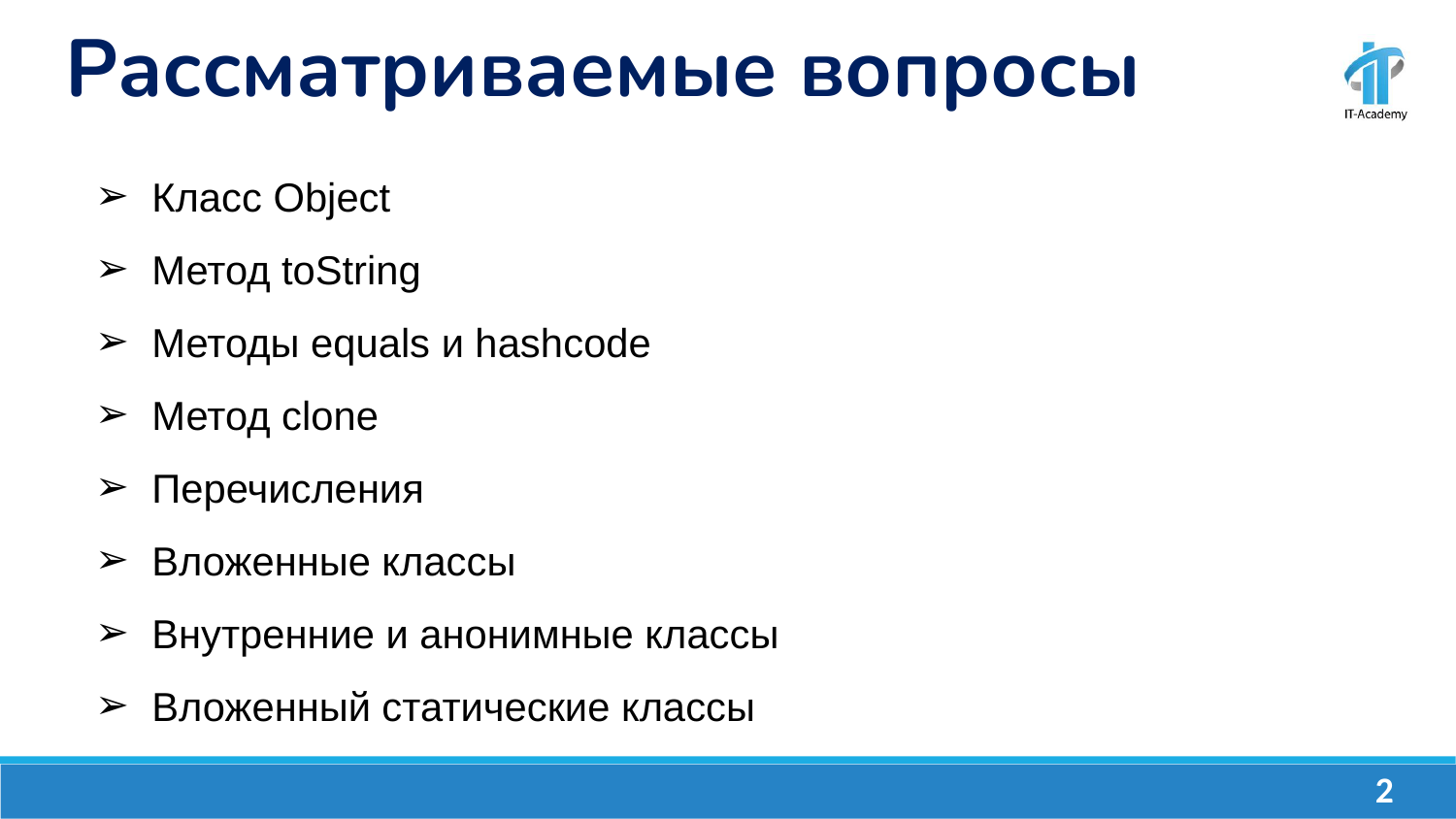

Рассматриваемые вопросы
Класс Object
Метод toString
Методы equals и hashcode
Метод clone
Перечисления
Вложенные классы
Внутренние и анонимные классы
Вложенный статические классы
2